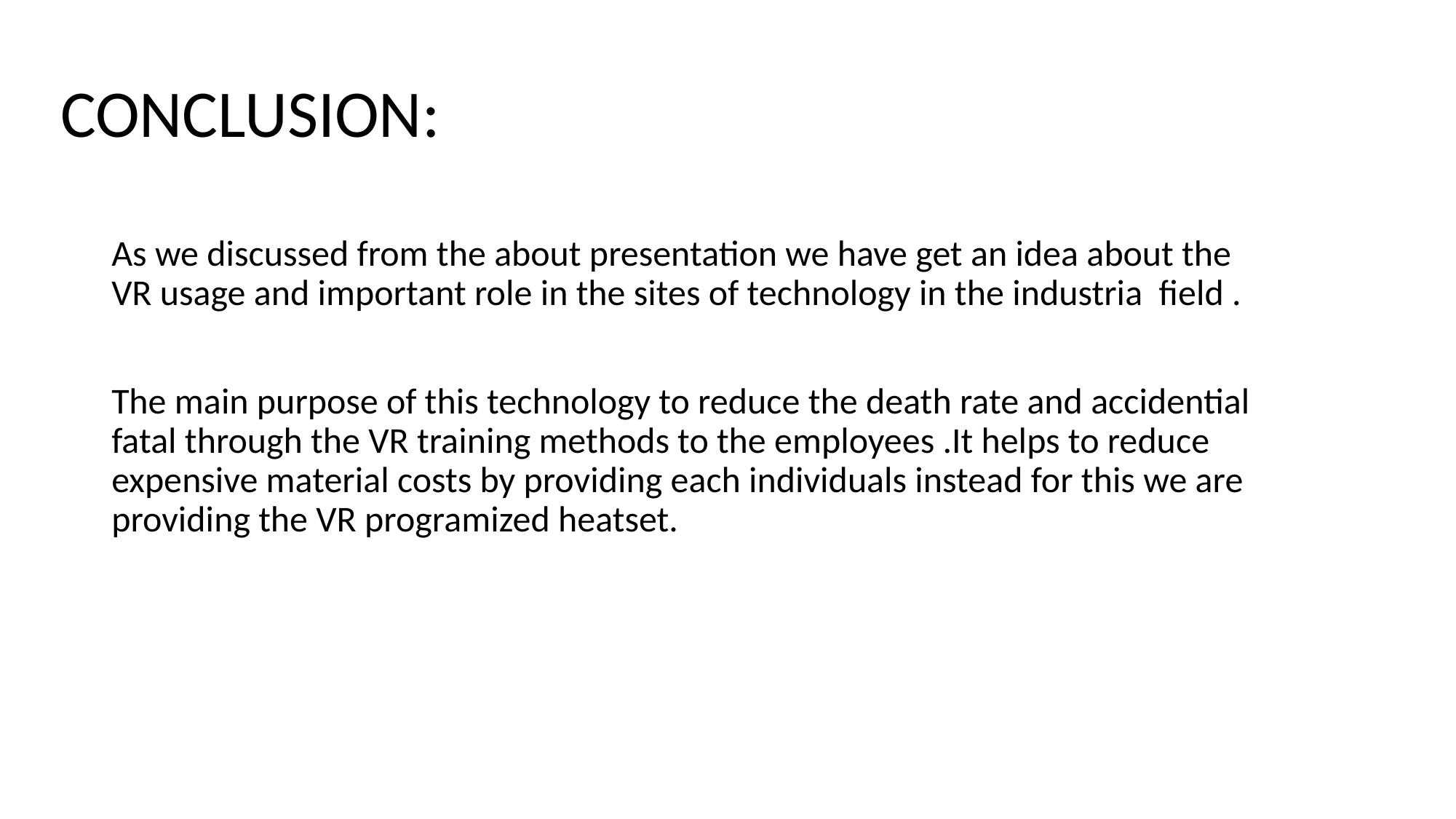

# CONCLUSION:

As we discussed from the about presentation we have get an idea about the VR usage and important role in the sites of technology in the industria  field .

The main purpose of this technology to reduce the death rate and accidential fatal through the VR training methods to the employees .It helps to reduce expensive material costs by providing each individuals instead for this we are providing the VR programized heatset.